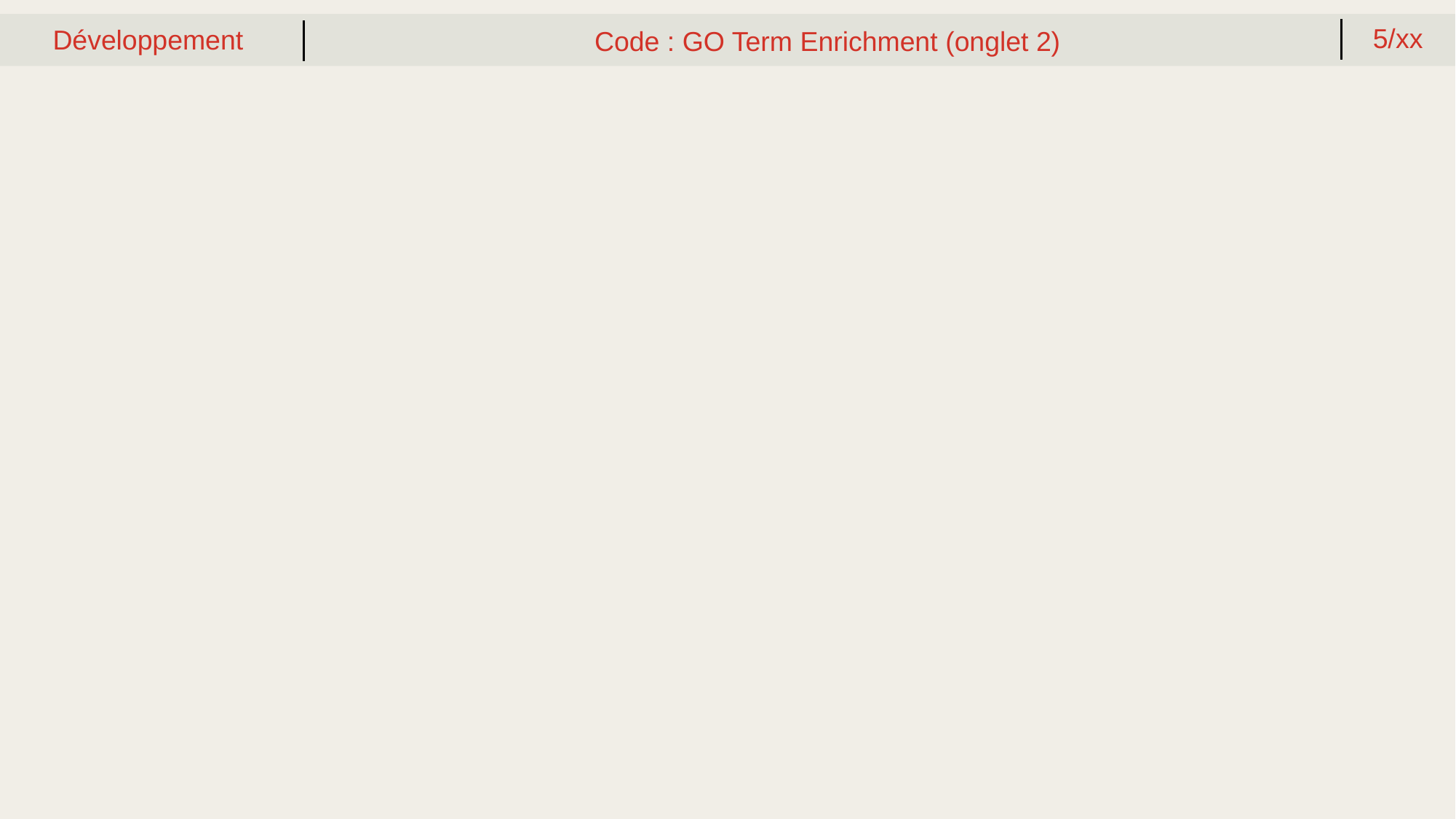

5/xx
Code : GO Term Enrichment (onglet 2)
Développement